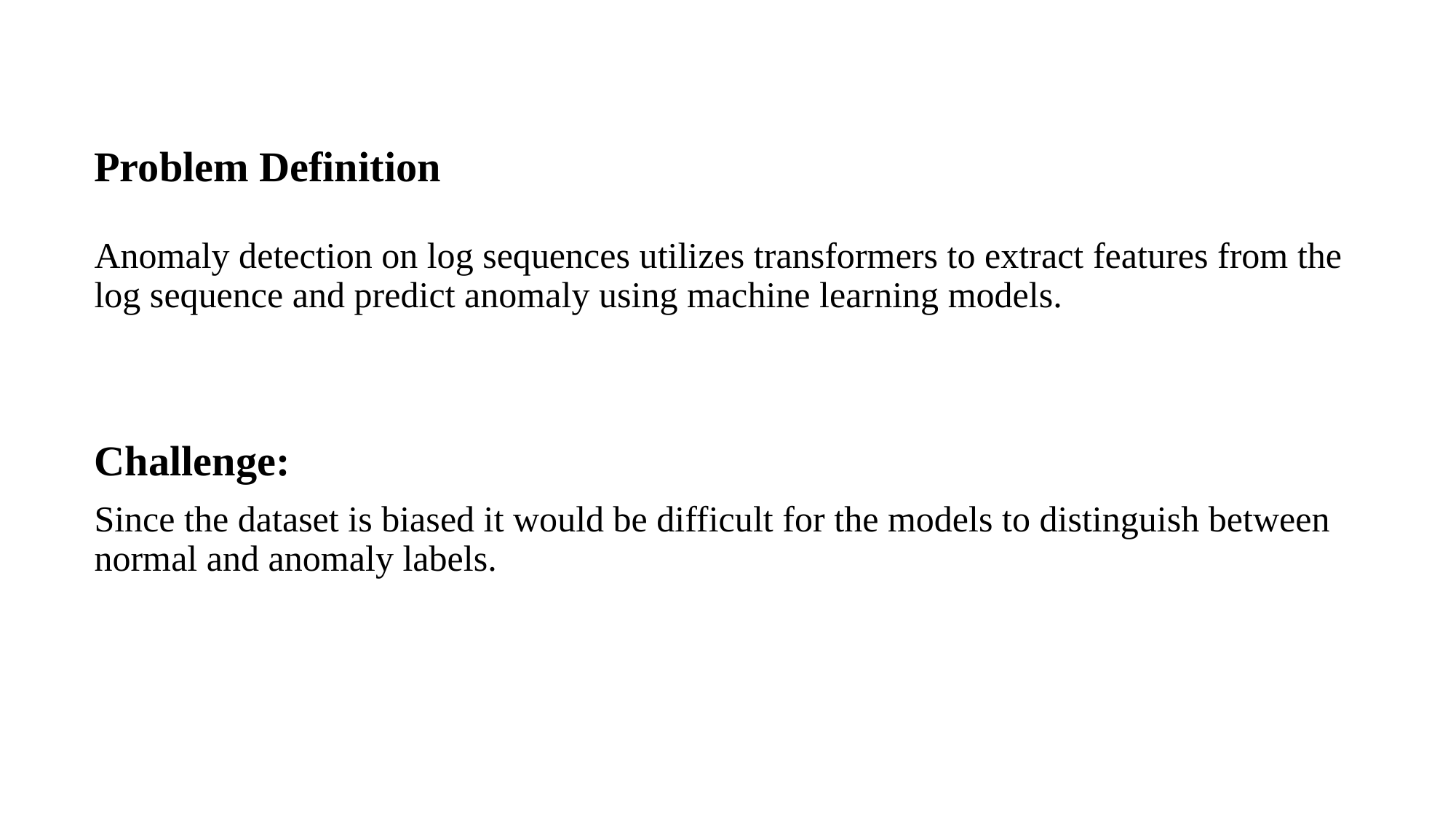

# Problem Definition
Anomaly detection on log sequences utilizes transformers to extract features from the log sequence and predict anomaly using machine learning models.

Challenge:
Since the dataset is biased it would be difficult for the models to distinguish between normal and anomaly labels.